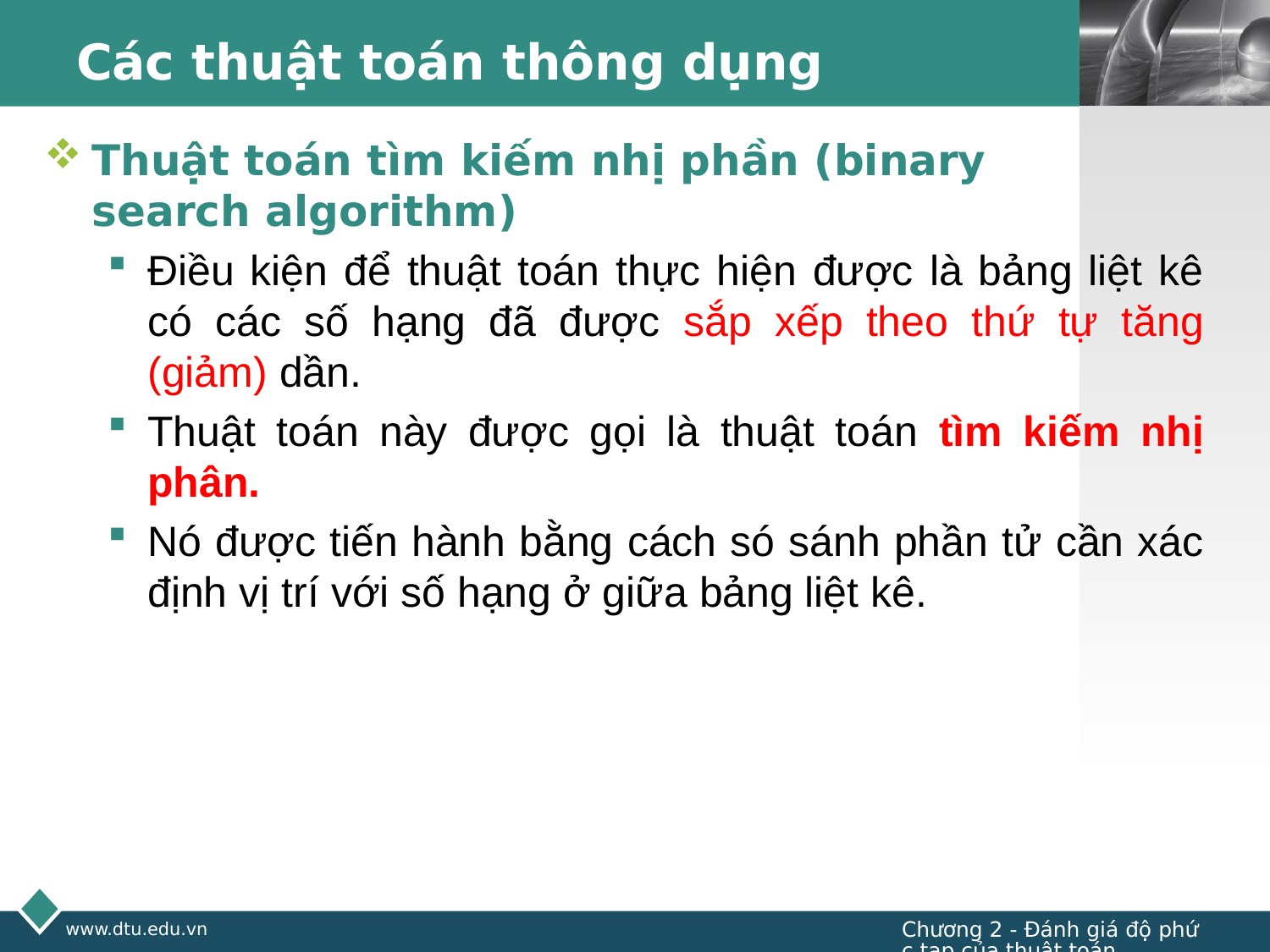

# Các thuật toán thông dụng
Thuật toán tìm kiếm nhị phần (binary
search algorithm)
Điều kiện để thuật toán thực hiện được là bảng liệt kê có các số hạng đã được sắp xếp theo thứ tự tăng (giảm) dần.
Thuật toán này được gọi là thuật toán tìm kiếm nhị phân.
Nó được tiến hành bằng cách só sánh phần tử cần xác định vị trí với số hạng ở giữa bảng liệt kê.
Chương 2 - Đánh giá độ phức tạp của thuật toán
www.dtu.edu.vn